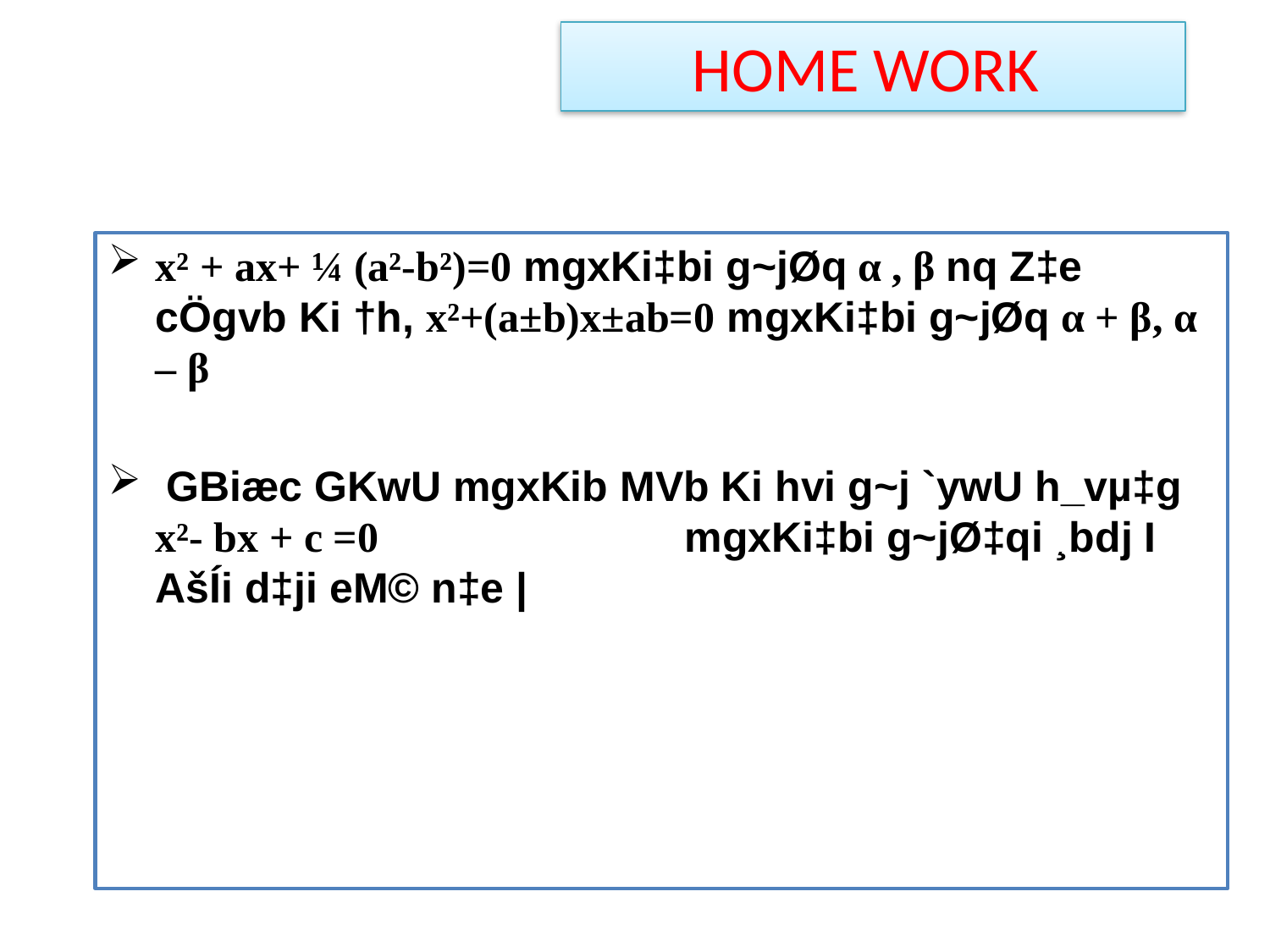

HOME WORK
x² + ax+ ¼ (a²-b²)=0 mgxKi‡bi g~jØq α , β nq Z‡e cÖgvb Ki †h, x²+(a±b)x±ab=0 mgxKi‡bi g~jØq α + β, α – β

 GBiæc GKwU mgxKib MVb Ki hvi g~j `ywU h_vµ‡g  x²- bx + c =0                          mgxKi‡bi g~jØ‡qi ¸bdj I AšÍi d‡ji eM© n‡e |